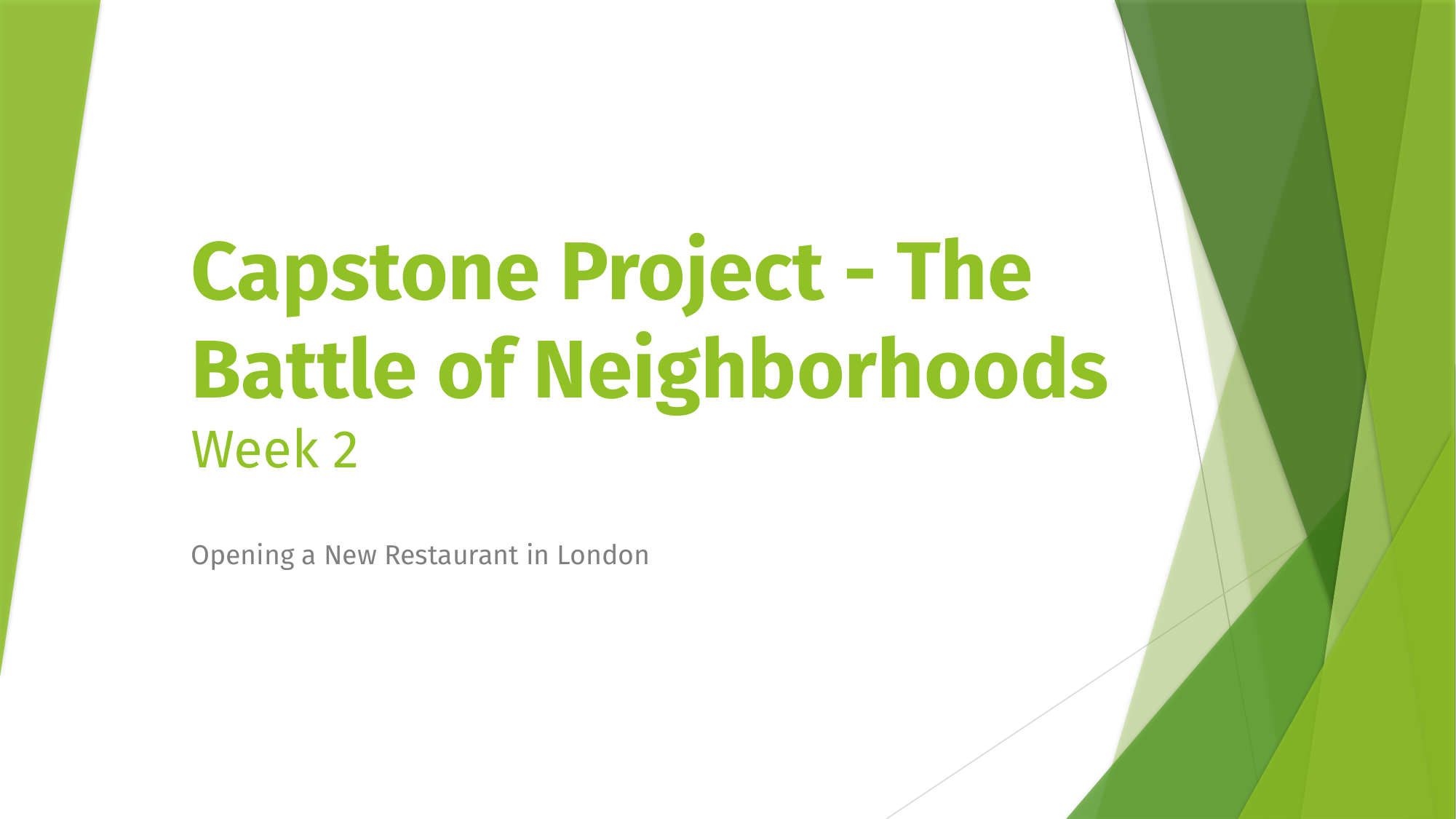

# Capstone Project - The Battle of Neighborhoods Week 2

Opening a New Restaurant in London